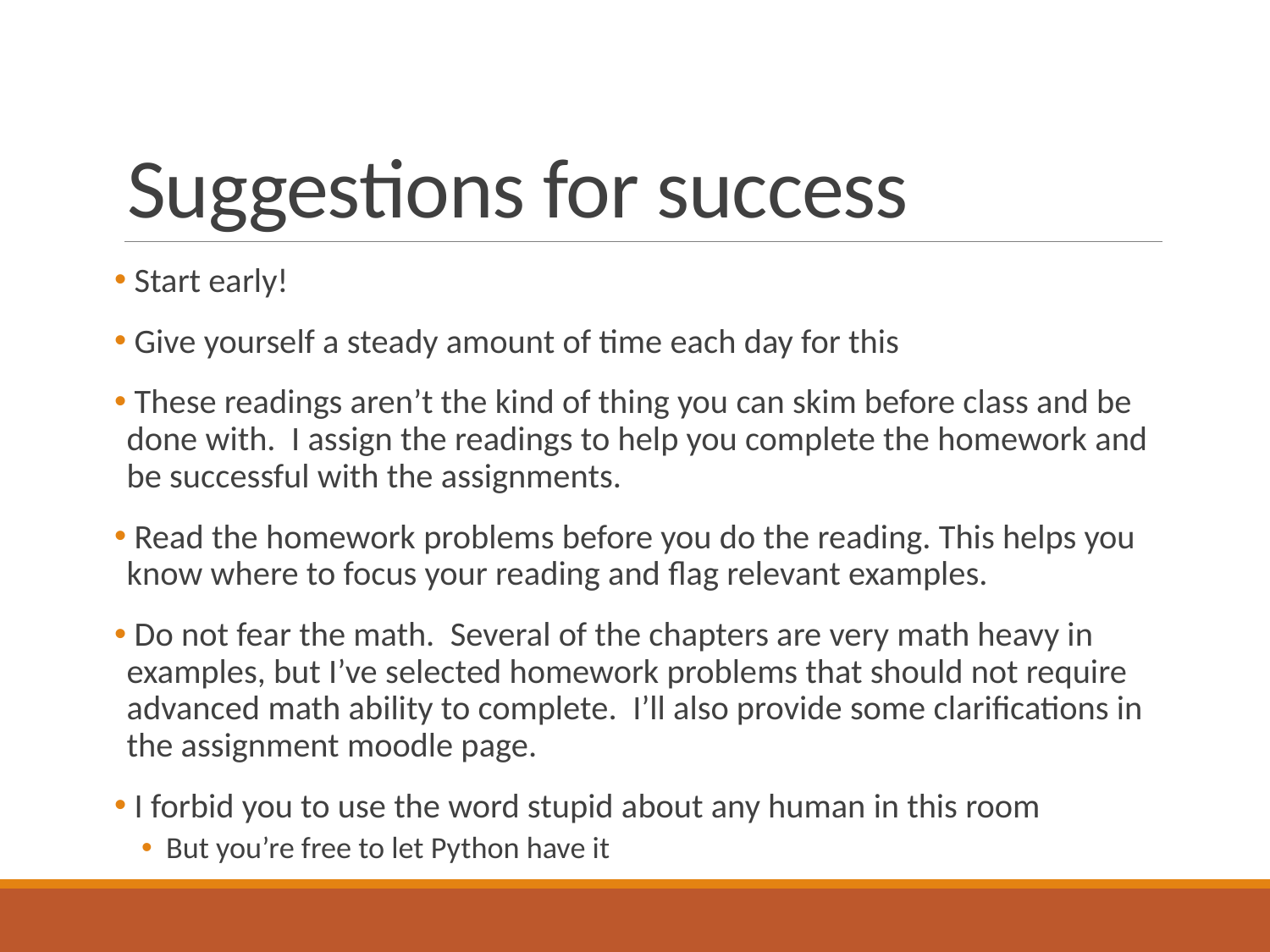

# Suggestions for success
 Start early!
 Give yourself a steady amount of time each day for this
 These readings aren’t the kind of thing you can skim before class and be done with.  I assign the readings to help you complete the homework and be successful with the assignments.
 Read the homework problems before you do the reading. This helps you know where to focus your reading and flag relevant examples.
 Do not fear the math.  Several of the chapters are very math heavy in examples, but I’ve selected homework problems that should not require advanced math ability to complete.  I’ll also provide some clarifications in the assignment moodle page.
 I forbid you to use the word stupid about any human in this room
But you’re free to let Python have it